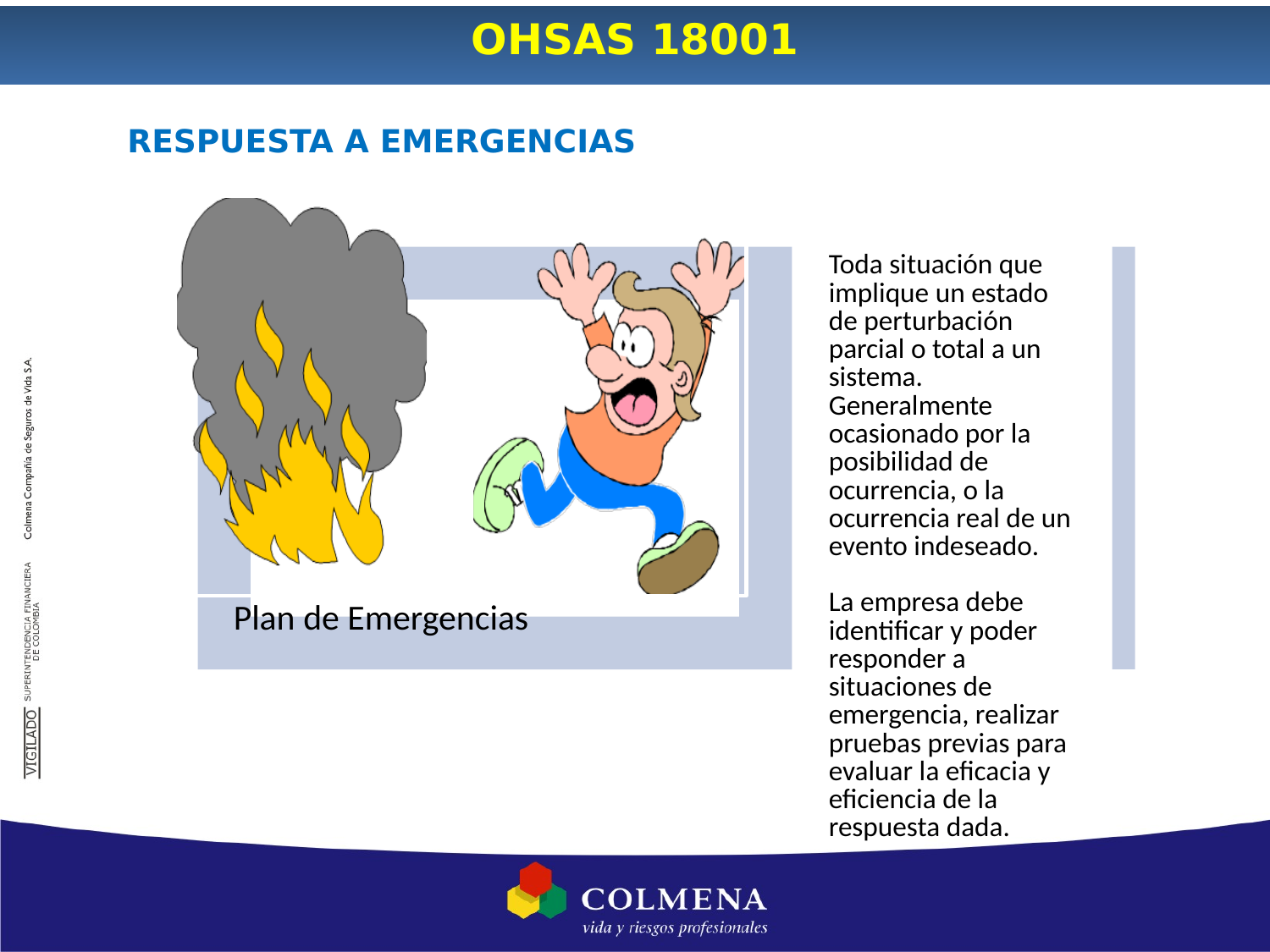

OHSAS 18001
RESPUESTA A EMERGENCIAS
Plan de Emergencias
Toda situación que implique un estado de perturbación parcial o total a un sistema.
Generalmente ocasionado por la posibilidad de ocurrencia, o la ocurrencia real de un evento indeseado.
La empresa debe identificar y poder responder a situaciones de emergencia, realizar pruebas previas para evaluar la eficacia y eficiencia de la respuesta dada.